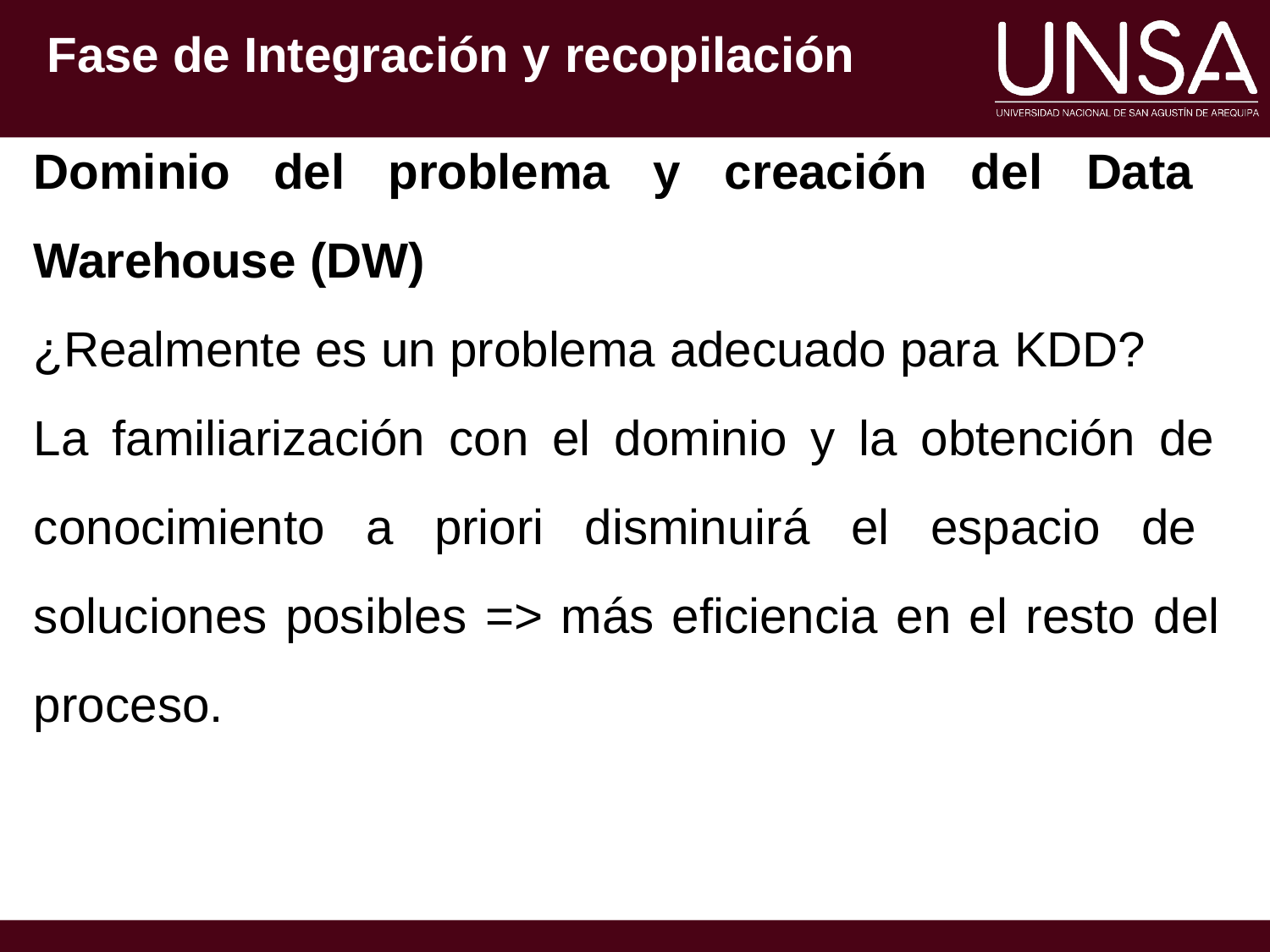

Fase de Integración y recopilación
Dominio del problema y creación del Data  Warehouse (DW)
¿Realmente es un problema adecuado para KDD?
La familiarización con el dominio y la obtención de  conocimiento a priori disminuirá el espacio de  soluciones posibles => más eficiencia en el resto del  proceso.